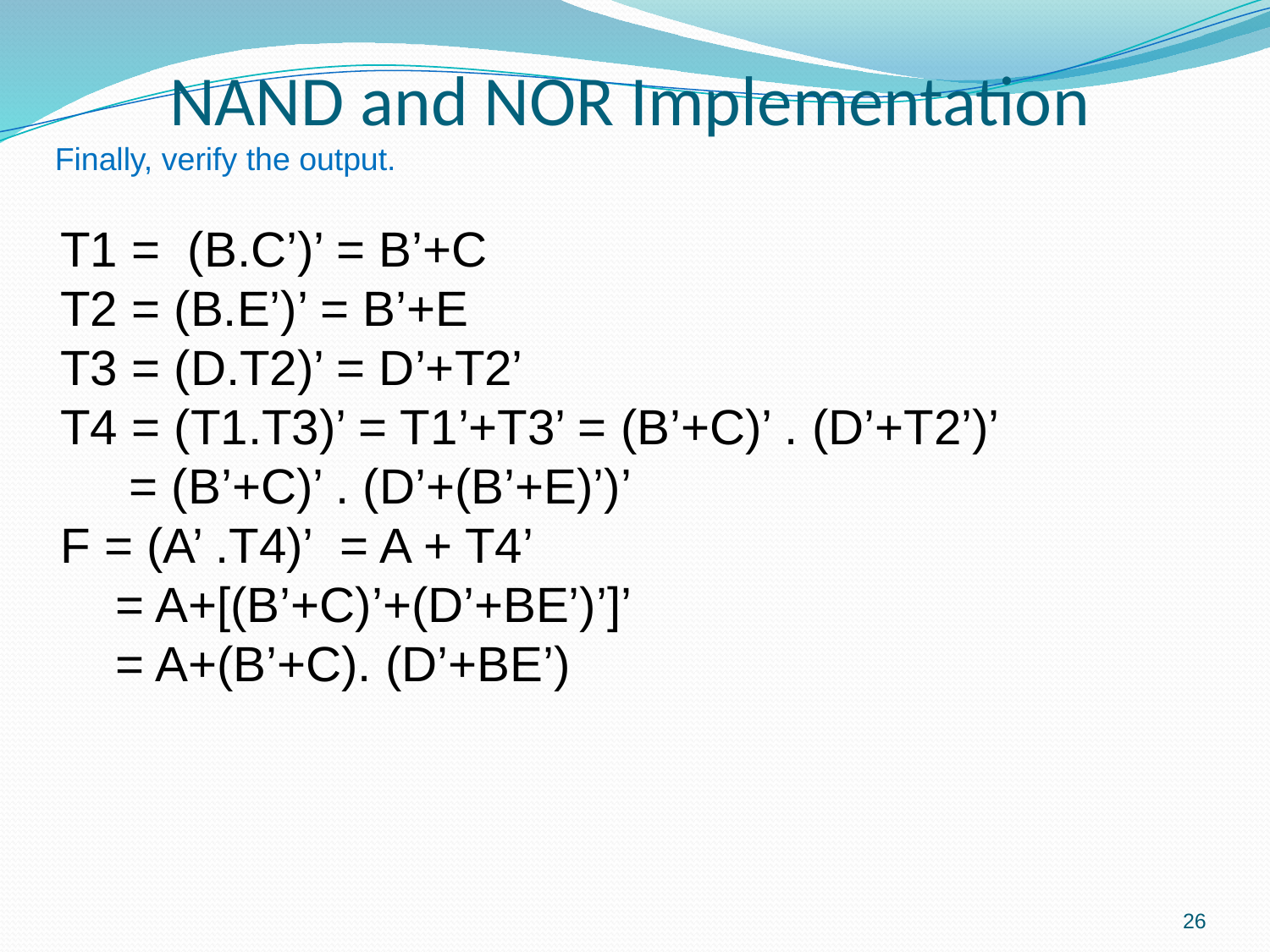

# NAND and NOR Implementation
Finally, verify the output.
T1 =  (B.C’)’ = B’+C
T2 = (B.E’)’ = B’+E
T3 = (D.T2)’ = D’+T2’
T4 = (T1.T3)’ = T1’+T3’ = (B’+C)’ . (D’+T2’)’
     = (B’+C)’ . (D’+(B’+E)’)’
F = (A’ .T4)’  = A + T4’
    = A+[(B’+C)’+(D’+BE’)’]’
    = A+(B’+C). (D’+BE’)

26